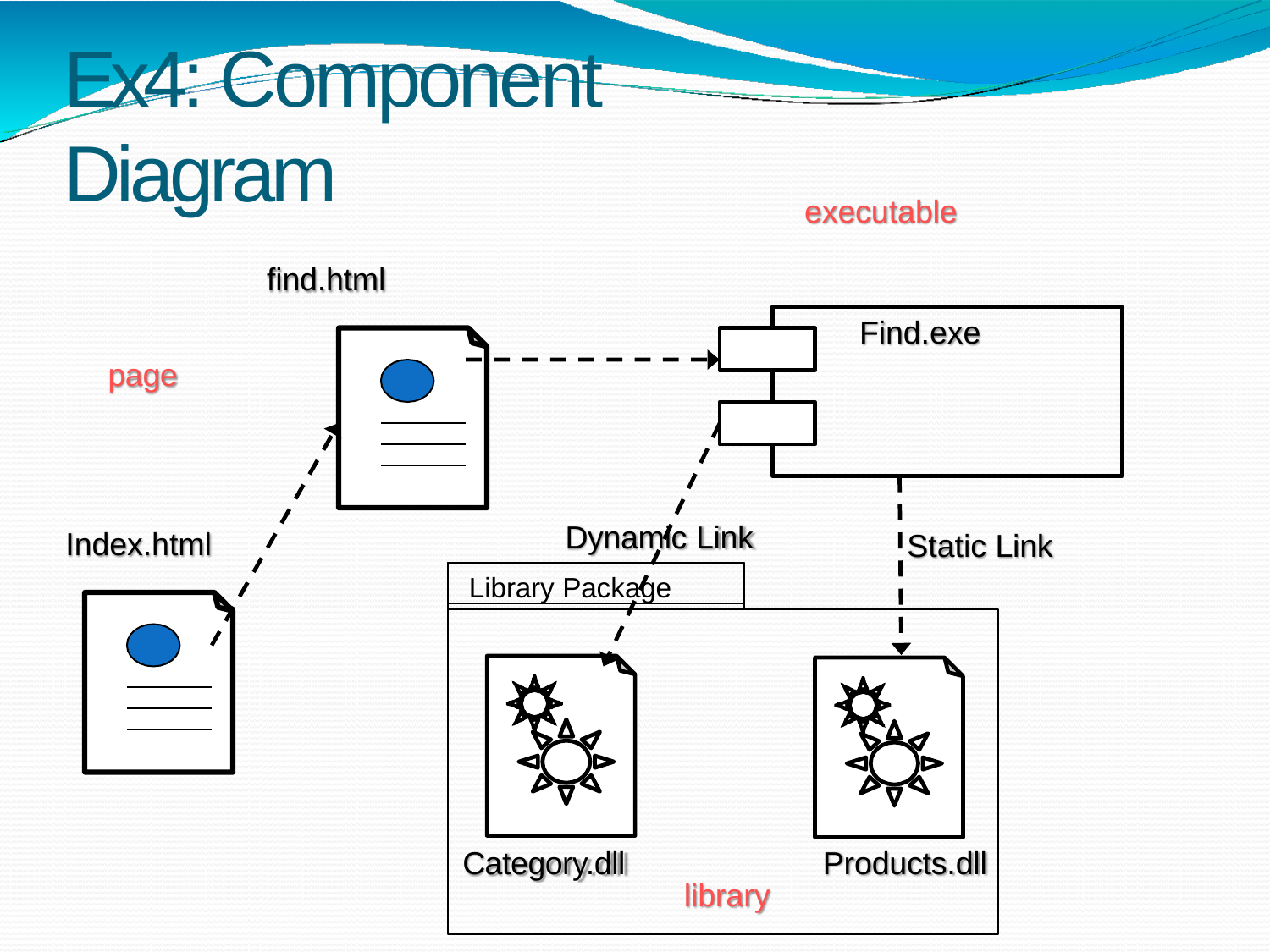

# Ex4: Component Diagram

executable

find.html

Find.exe

page

Dynamic Link

Index.html
Static Link

Library Package

Products.dll
Category.dll

library